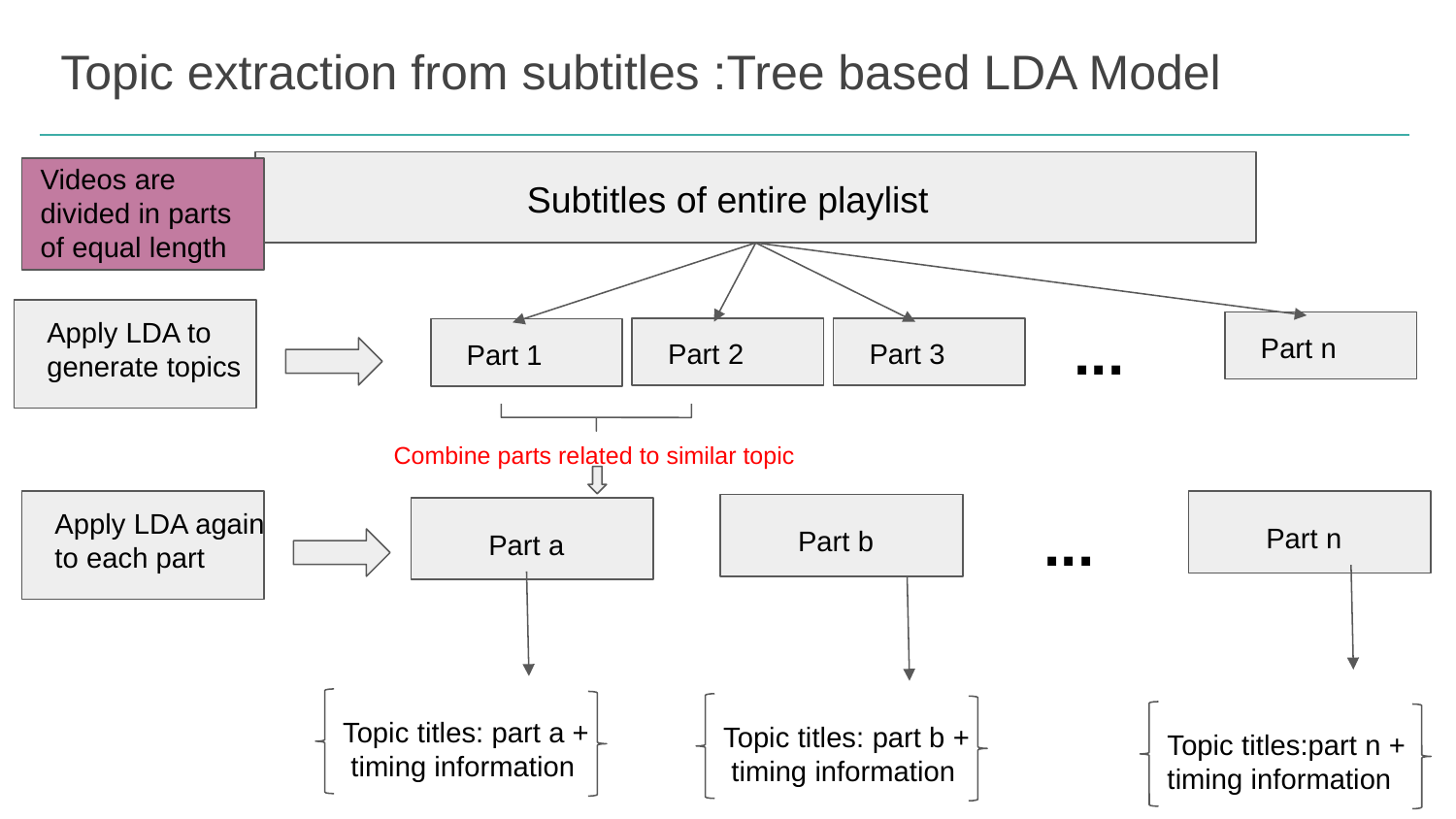

# Topic extraction from subtitles :Tree based LDA Model
Videos are divided in parts of equal length

Subtitles of entire playlist

Apply LDA to generate topics
...

Part n

Part 2
Part 3

Part 1

Combine parts related to similar topic

Apply LDA again to each part
...

Part n
Part b
Part a

Topic titles: part a +  timing information

Topic titles: part b +  timing information
Topic titles:part n +  timing information